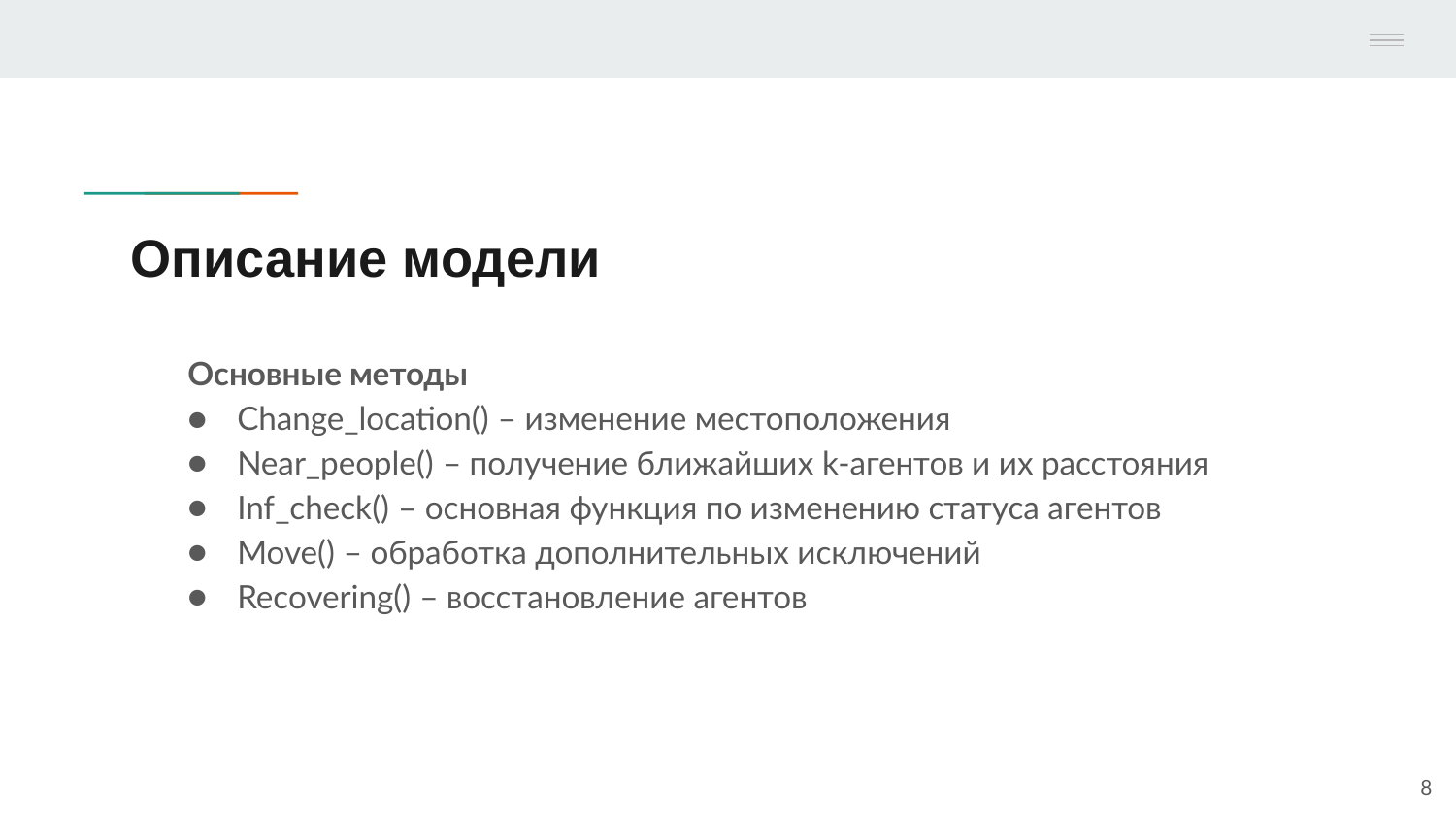

# Описание модели
Основные методы
Change_location() – изменение местоположения
Near_people() – получение ближайших k-агентов и их расстояния
Inf_check() – основная функция по изменению статуса агентов
Move() – обработка дополнительных исключений
Recovering() – восстановление агентов

R
8